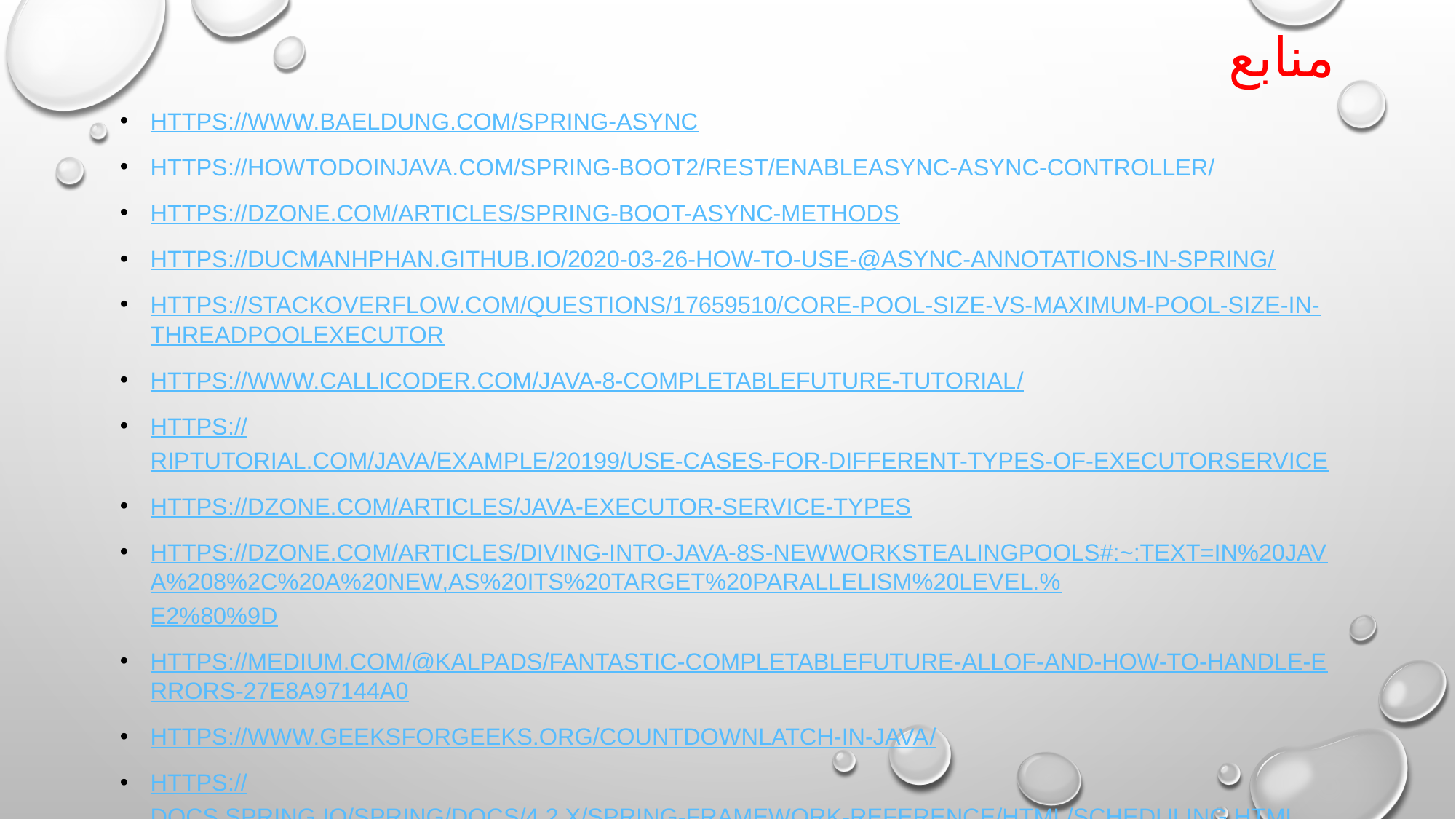

# منابع
https://www.baeldung.com/spring-async
https://howtodoinjava.com/spring-boot2/rest/enableasync-async-controller/
https://dzone.com/articles/spring-boot-async-methods
https://ducmanhphan.github.io/2020-03-26-How-to-use-@Async-annotations-in-Spring/
https://stackoverflow.com/questions/17659510/core-pool-size-vs-maximum-pool-size-in-threadpoolexecutor
https://www.callicoder.com/java-8-completablefuture-tutorial/
https://riptutorial.com/java/example/20199/use-cases-for-different-types-of-executorservice
https://dzone.com/articles/java-executor-service-types
https://dzone.com/articles/diving-into-java-8s-newworkstealingpools#:~:text=In%20Java%208%2C%20a%20new,as%20its%20target%20parallelism%20level.%E2%80%9D
https://medium.com/@kalpads/fantastic-completablefuture-allof-and-how-to-handle-errors-27e8a97144a0
https://www.geeksforgeeks.org/countdownlatch-in-java/
https://docs.spring.io/spring/docs/4.2.x/spring-framework-reference/html/scheduling.html
https://docs.spring.io/spring-framework/docs/current/javadoc-api/org/springframework/scheduling/annotation/EnableAsync.html#:~:text=By%20default%2C%20Spring%20will%20be,to%20process%20async%20method%20invocations.